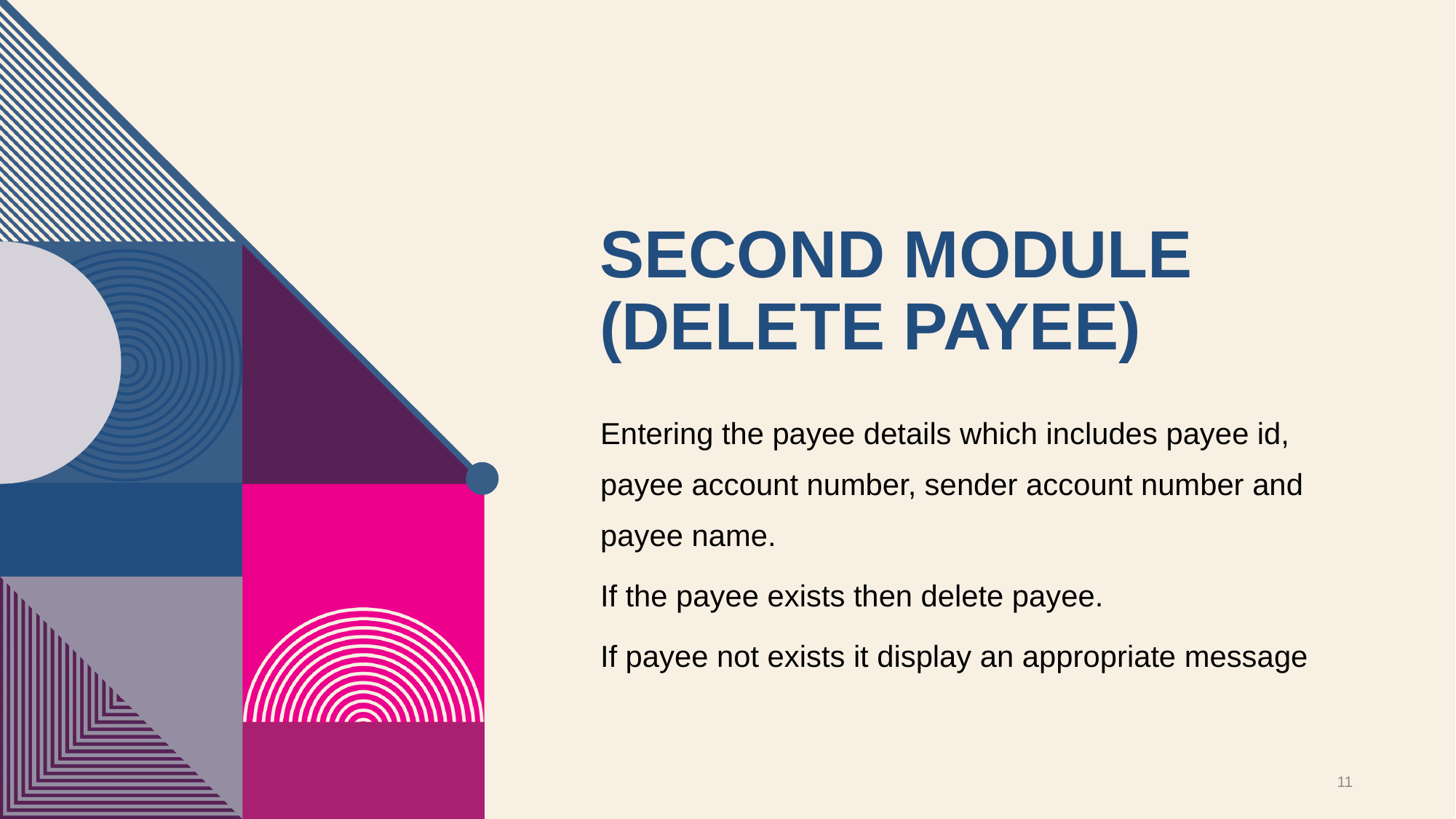

# Second Module (DELETE PAYEE)
Entering the payee details which includes payee id, payee account number, sender account number and payee name.
If the payee exists then delete payee.
If payee not exists it display an appropriate message
11